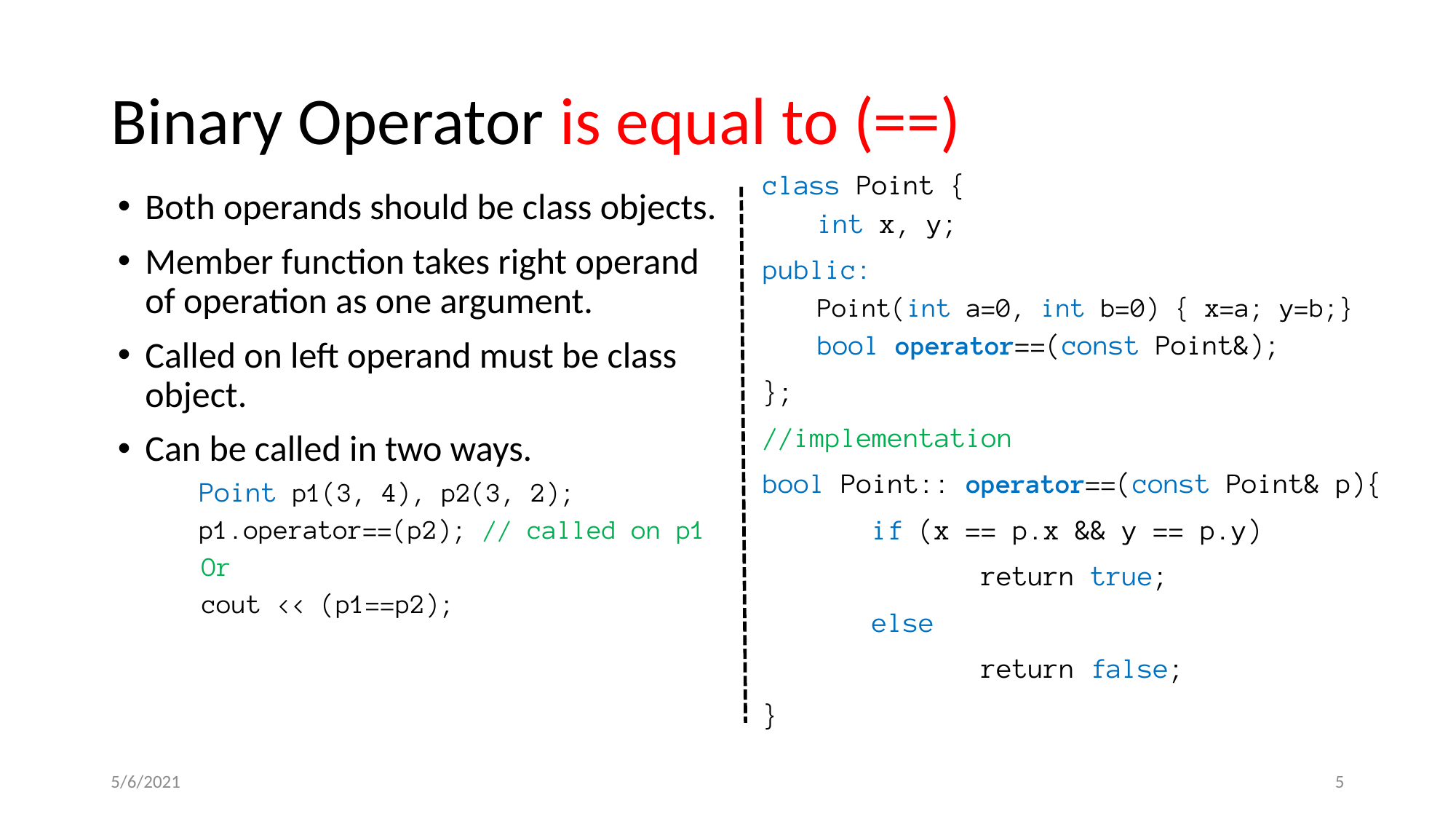

# Binary Operator is equal to (==)
class Point {
int x, y;
public:
Point(int a=0, int b=0) { x=a; y=b;}
bool operator==(const Point&);
};
//implementation
bool Point:: operator==(const Point& p){
	if (x == p.x && y == p.y)
		return true;
	else
		return false;
}

Both operands should be class objects.
Member function takes right operand of operation as one argument.
Called on left operand must be class object.
Can be called in two ways.
Point p1(3, 4), p2(3, 2);
p1.operator==(p2); // called on p1
  Or
  cout << (p1==p2);
5/6/2021
5